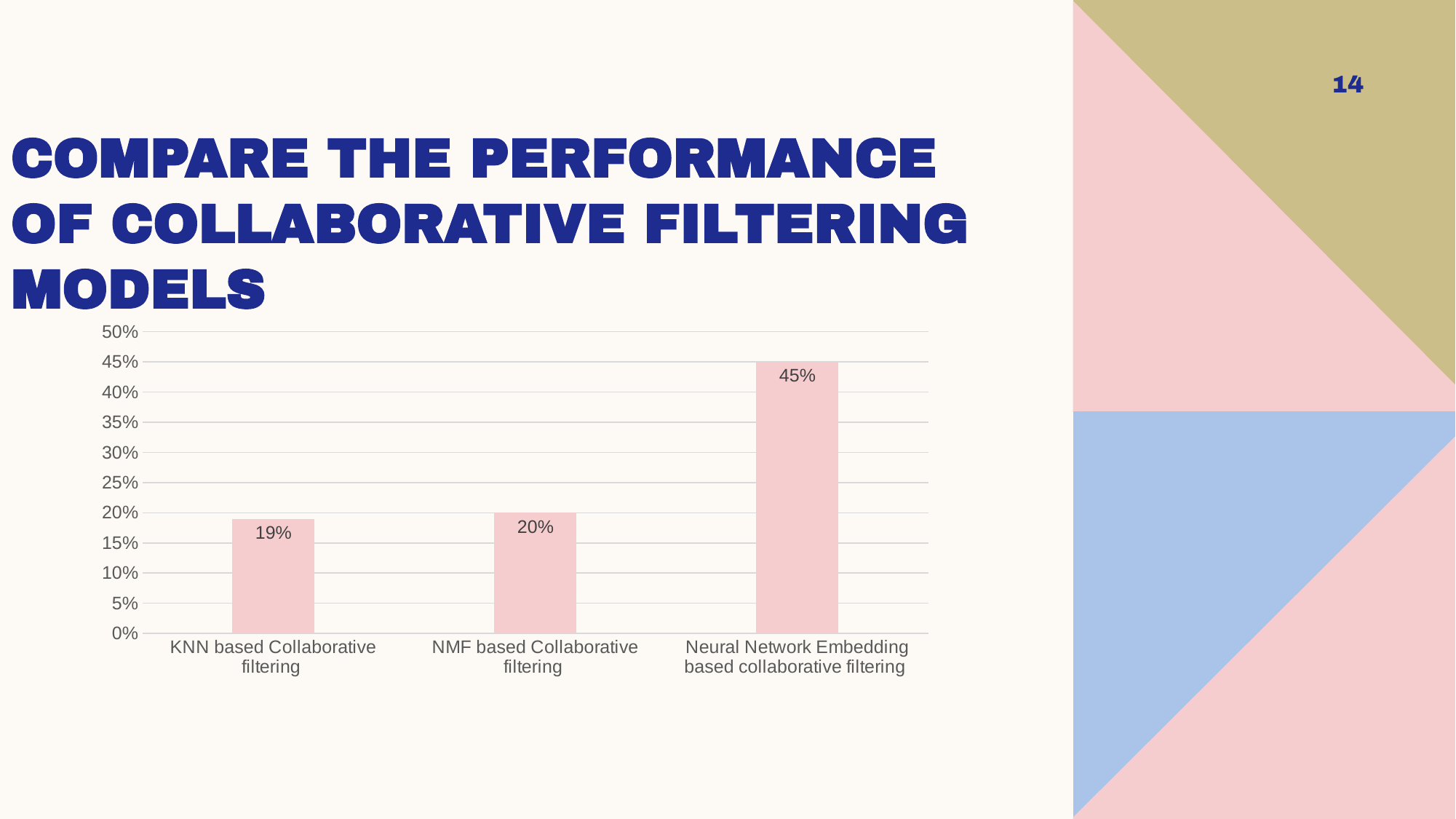

14
# Compare the performance of collaborative filtering models

### Chart

| Category | Models  |
|---|---|
| KNN based Collaborative filtering  | 0.19 |
| NMF based Collaborative filtering  | 0.2 |
| Neural Network Embedding based collaborative filtering  | 0.45 |